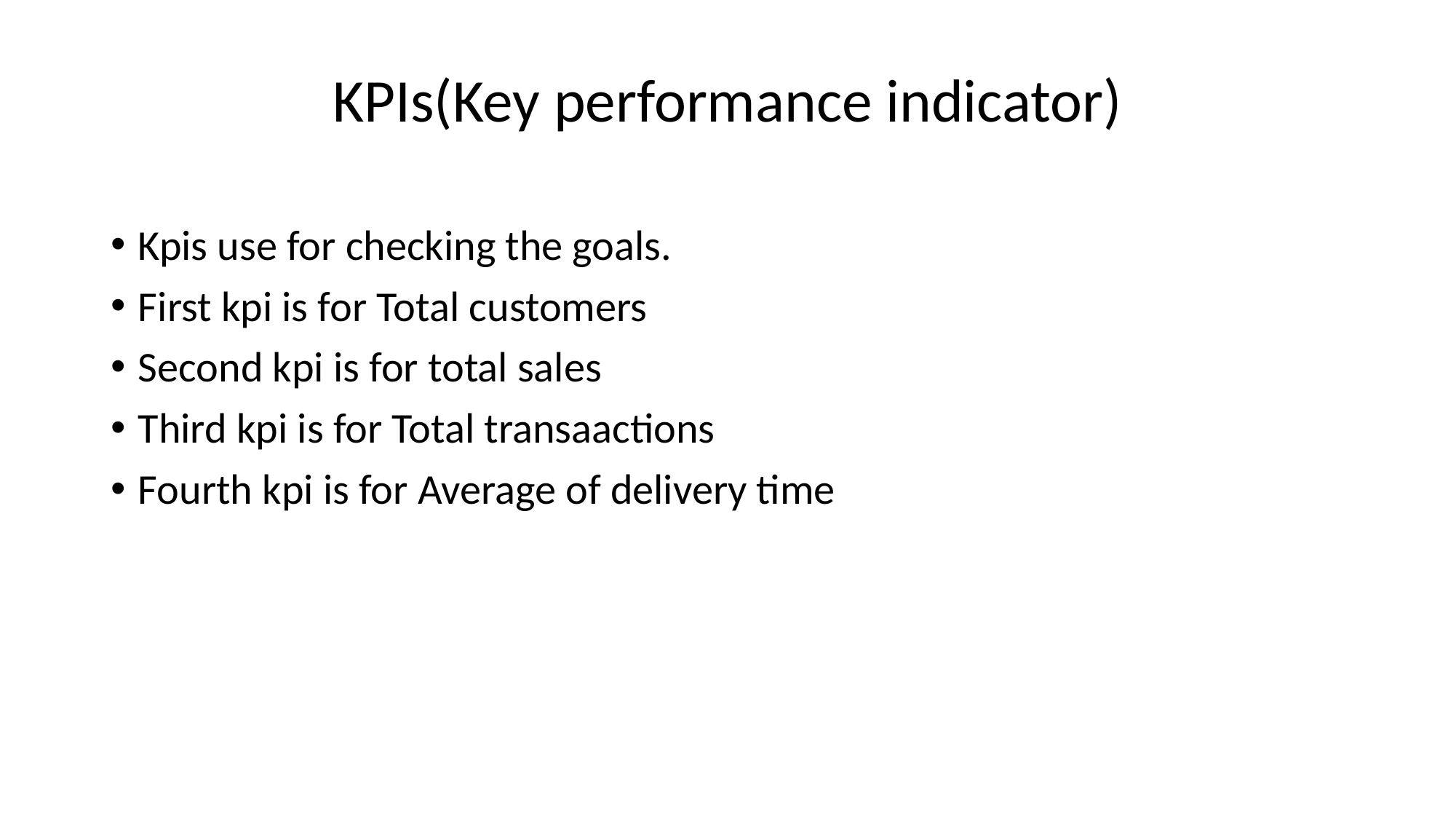

# KPIs(Key performance indicator)
Kpis use for checking the goals.
First kpi is for Total customers
Second kpi is for total sales
Third kpi is for Total transaactions
Fourth kpi is for Average of delivery time